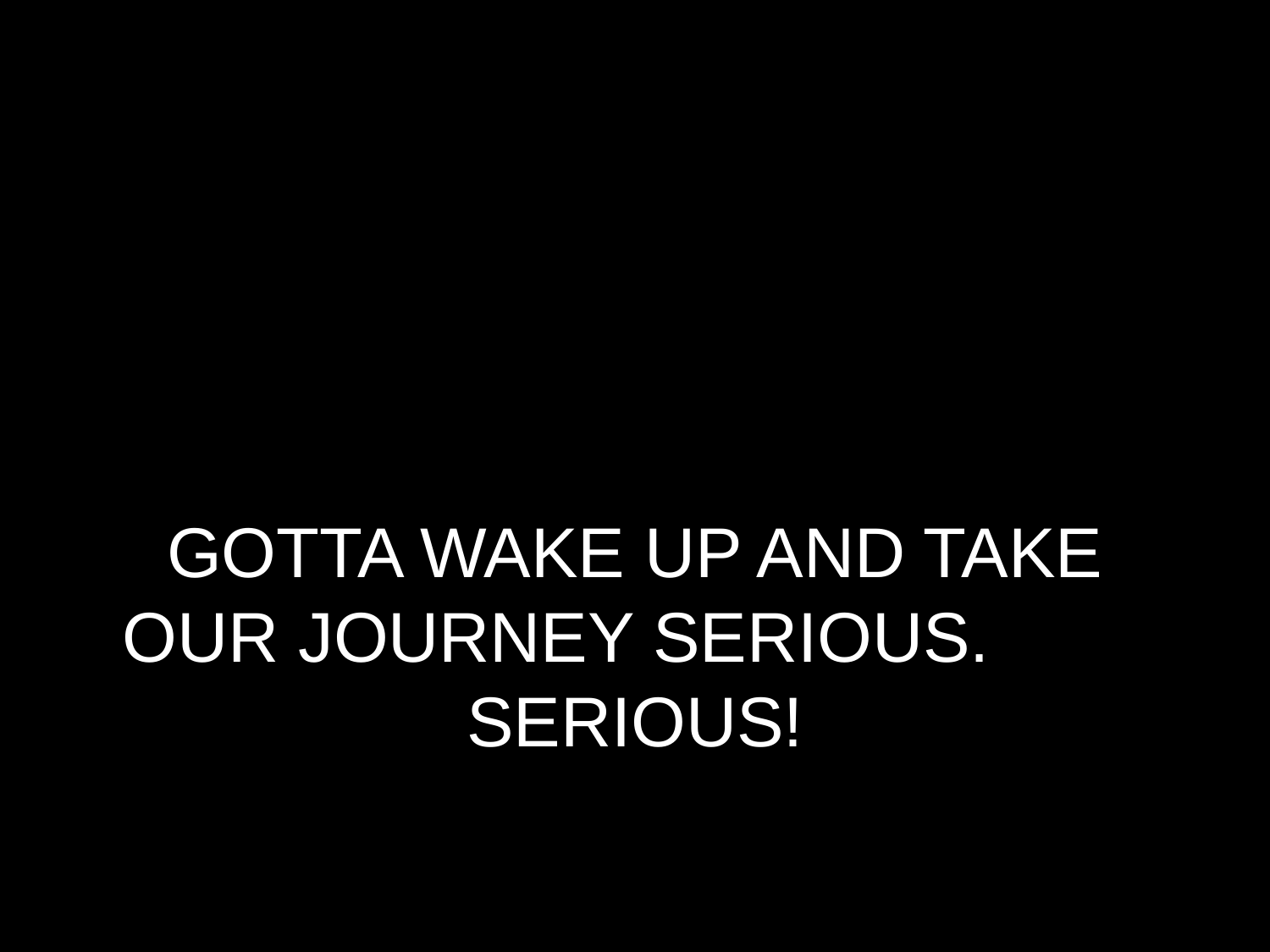

# GOTTA WAKE UP AND TAKE OUR JOURNEY SERIOUS.         SERIOUS!